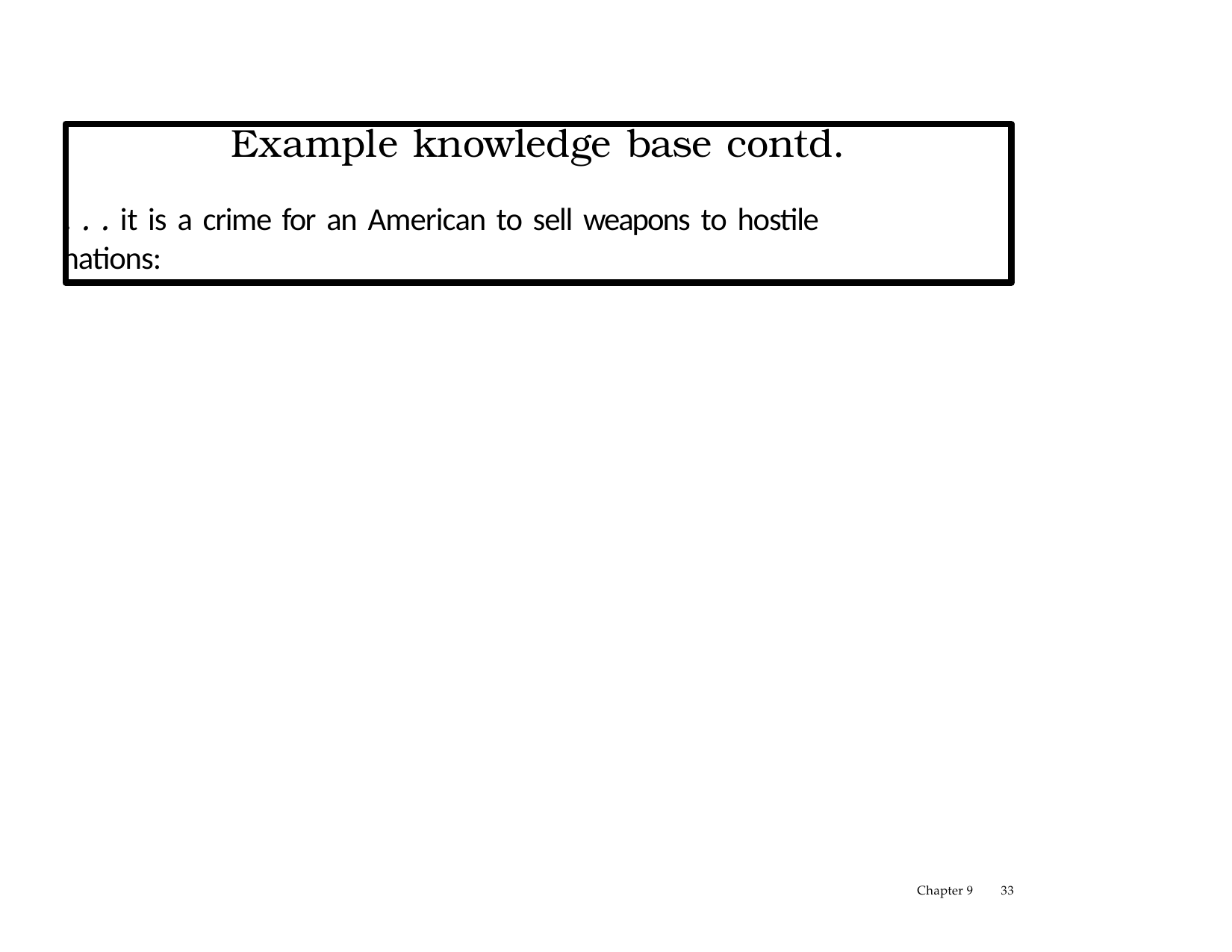

# Example knowledge base contd.
. . . it is a crime for an American to sell weapons to hostile nations:
Chapter 9
33